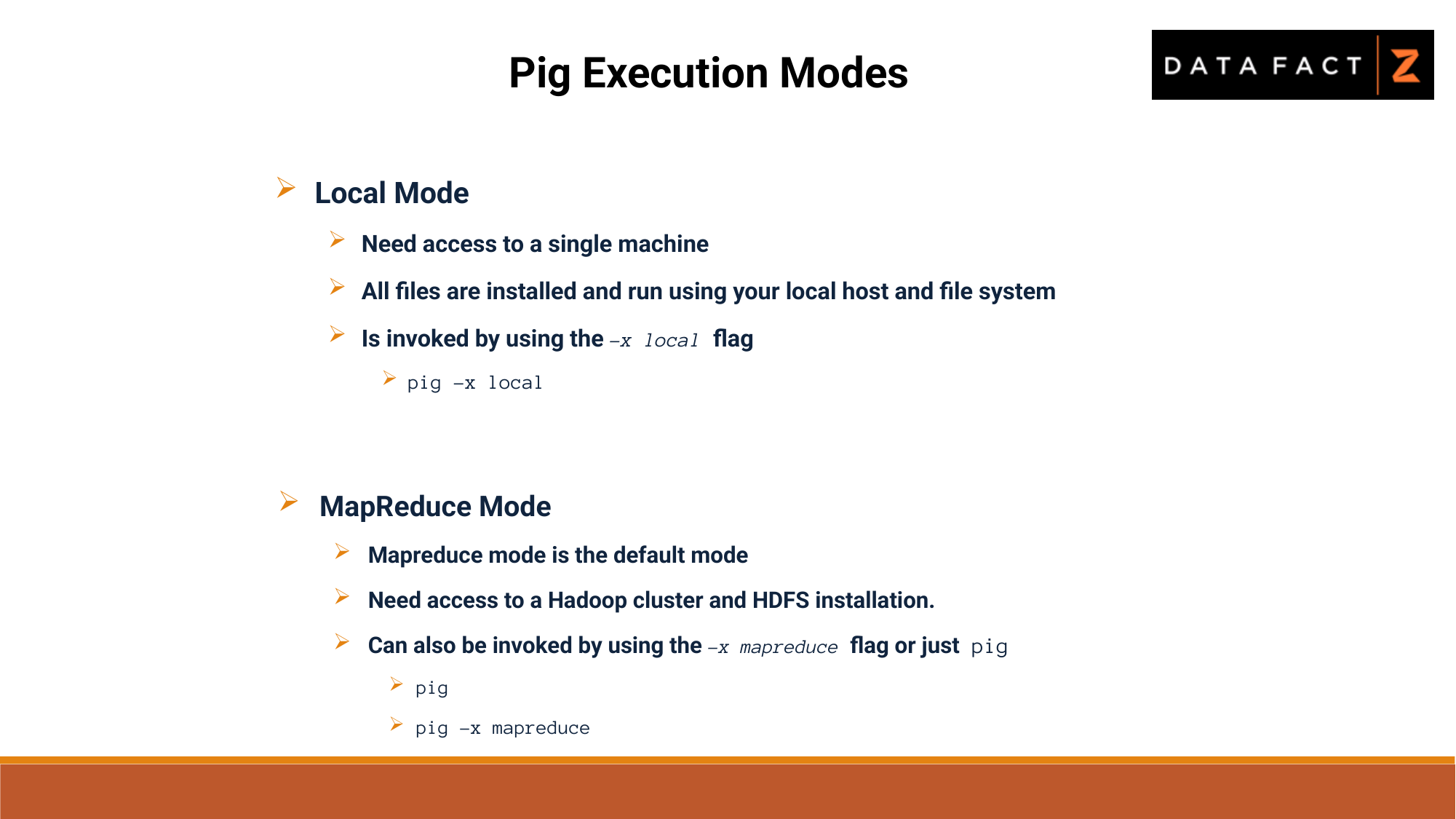

Pig Execution Modes
Local Mode
Need access to a single machine
All files are installed and run using your local host and file system
Is invoked by using the -x local flag
pig -x local
MapReduce Mode
Mapreduce mode is the default mode
Need access to a Hadoop cluster and HDFS installation.
Can also be invoked by using the -x mapreduce flag or just pig
pig
pig -x mapreduce